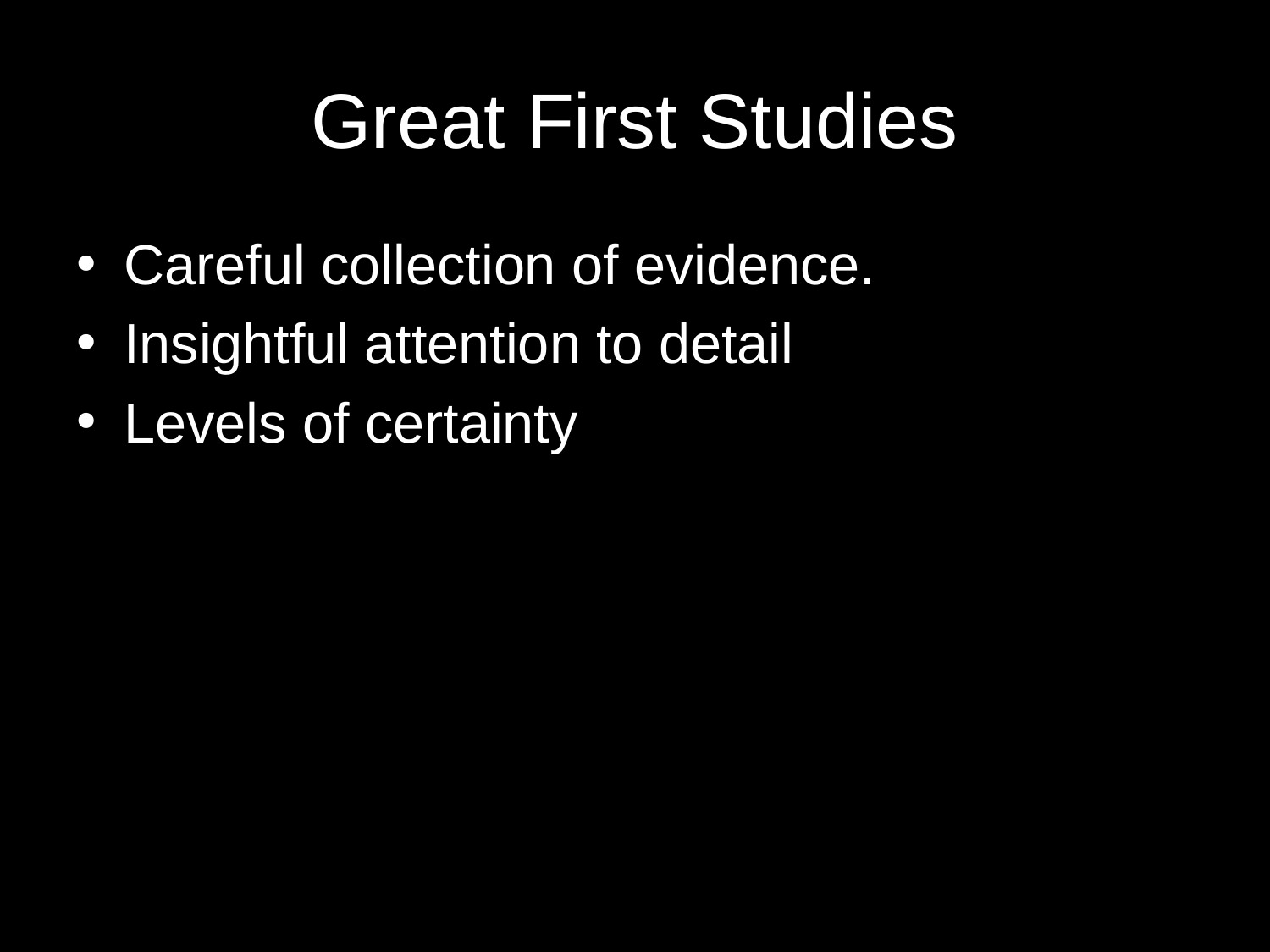

# Great First Studies
Careful collection of evidence.
Insightful attention to detail
Levels of certainty